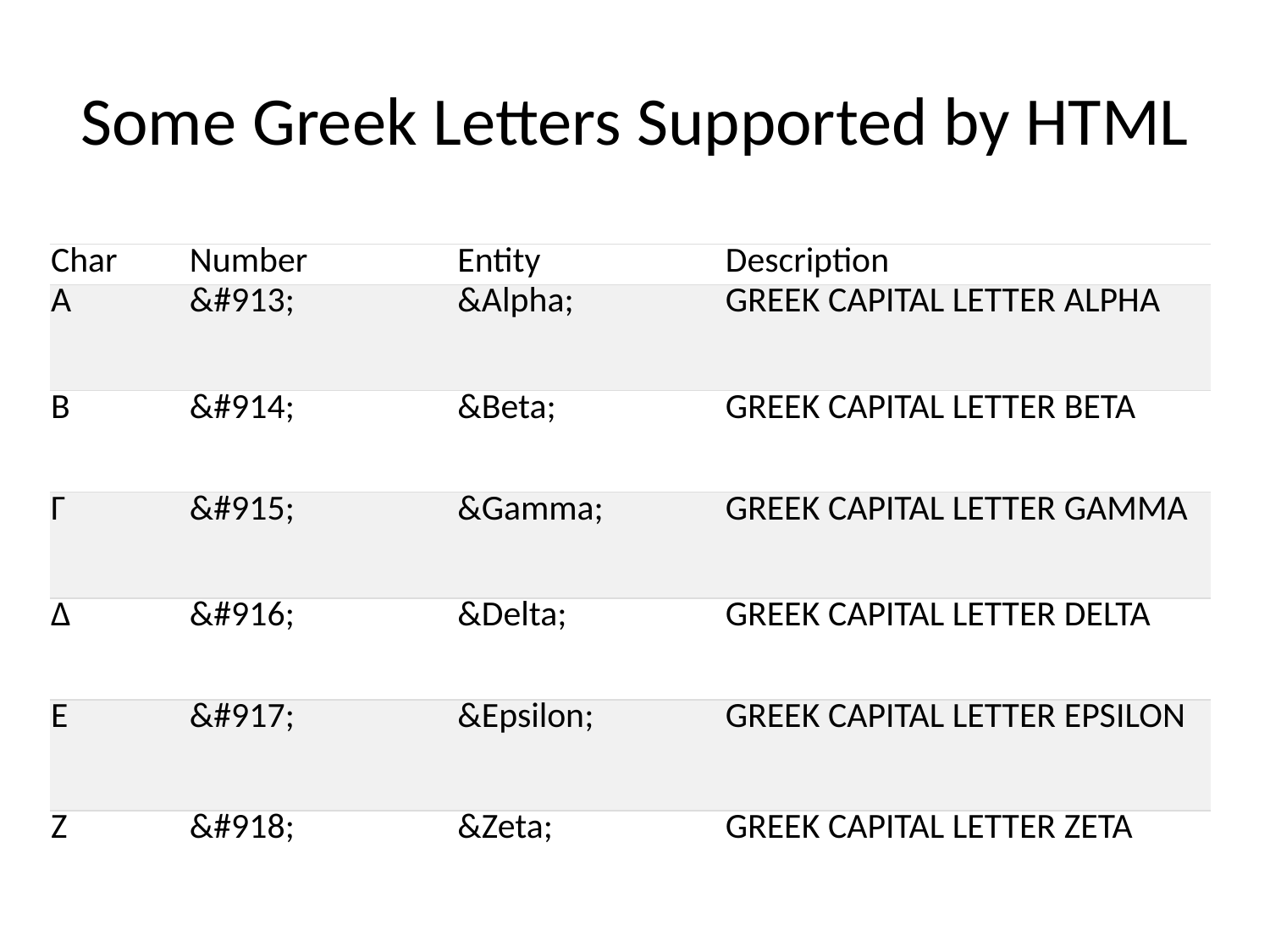

# Some Greek Letters Supported by HTML
| Char | Number | Entity | Description |
| --- | --- | --- | --- |
| Α | &#913; | &Alpha; | GREEK CAPITAL LETTER ALPHA |
| Β | &#914; | &Beta; | GREEK CAPITAL LETTER BETA |
| Γ | &#915; | &Gamma; | GREEK CAPITAL LETTER GAMMA |
| Δ | &#916; | &Delta; | GREEK CAPITAL LETTER DELTA |
| Ε | &#917; | &Epsilon; | GREEK CAPITAL LETTER EPSILON |
| Ζ | &#918; | &Zeta; | GREEK CAPITAL LETTER ZETA |